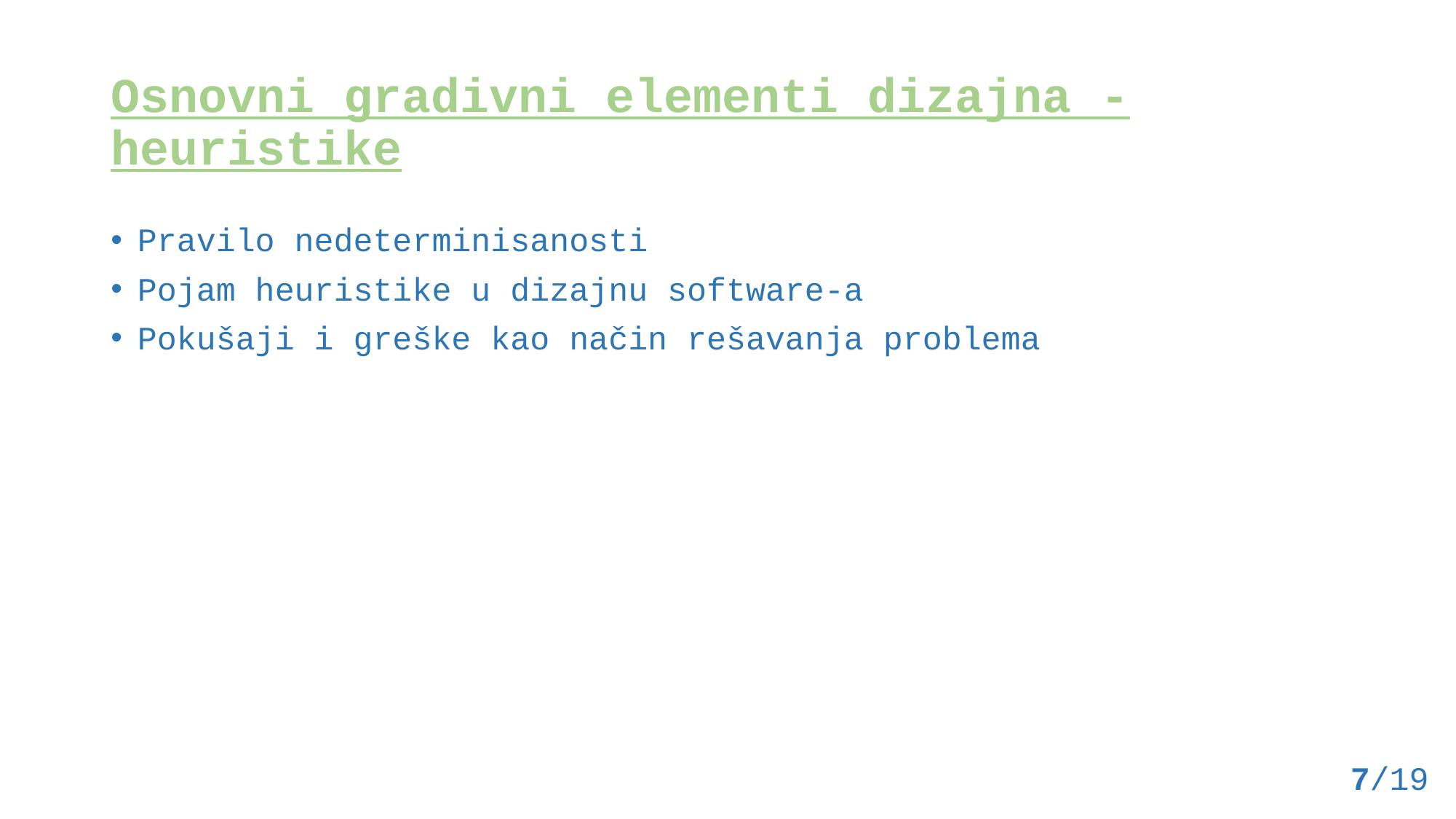

# Osnovni gradivni elementi dizajna - heuristike
Pravilo nedeterminisanosti
Pojam heuristike u dizajnu software-a
Pokušaji i greške kao način rešavanja problema

7/19